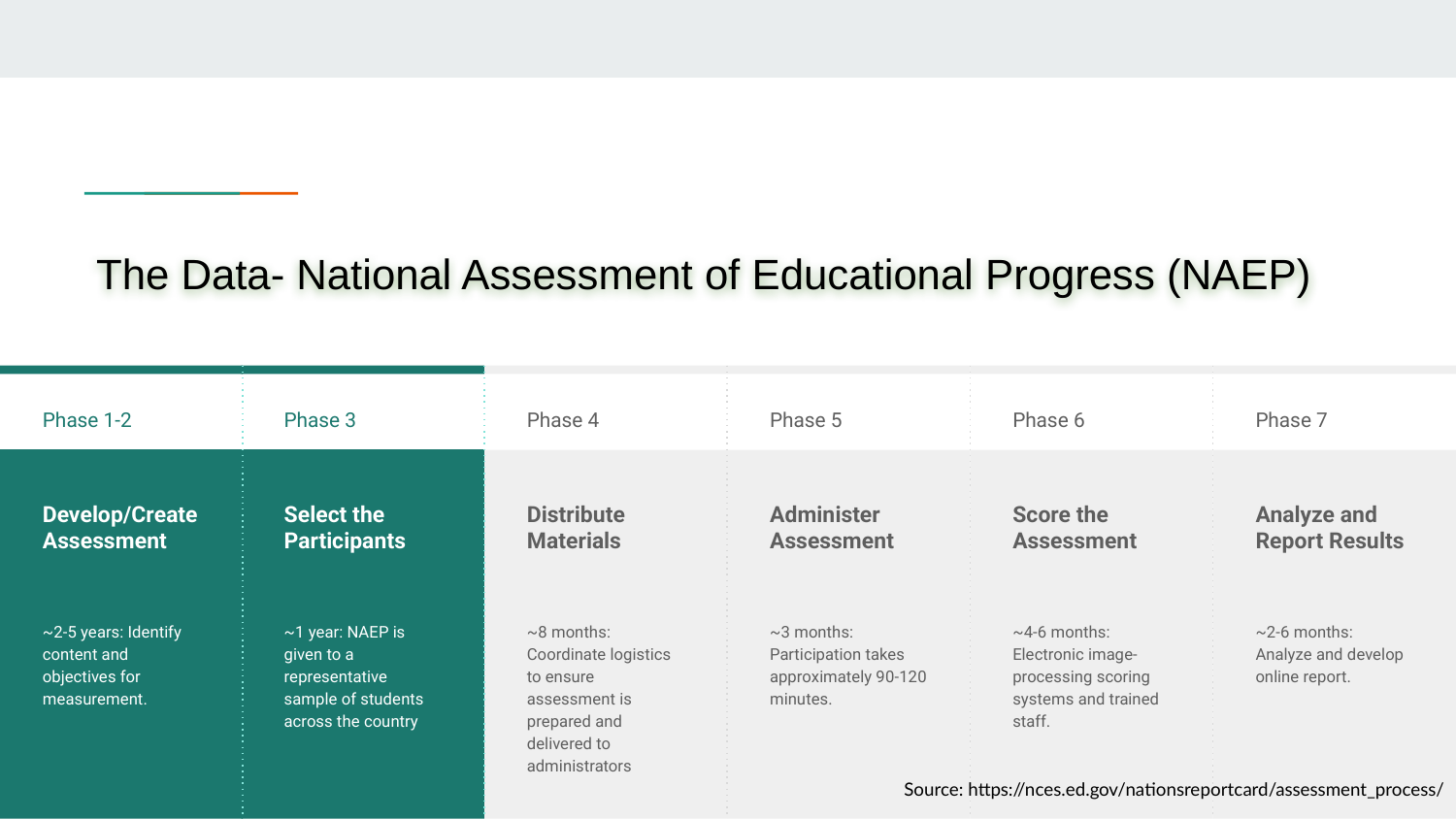

The Data- National Assessment of Educational Progress (NAEP)

Phase 4
Distribute Materials
~8 months: Coordinate logistics to ensure assessment is prepared and delivered to administrators

Phase 5
Administer Assessment
~3 months: Participation takes approximately 90-120 minutes.

Phase 6
Score the Assessment
~4-6 months: Electronic image-processing scoring systems and trained staff.

Phase 7
Analyze and Report Results
~2-6 months: Analyze and develop online report.

Phase 1-2

Develop/Create Assessment
~2-5 years: Identify content and objectives for measurement.

Phase 3

Select the Participants
~1 year: NAEP is given to a representative sample of students across the country
Source: https://nces.ed.gov/nationsreportcard/assessment_process/